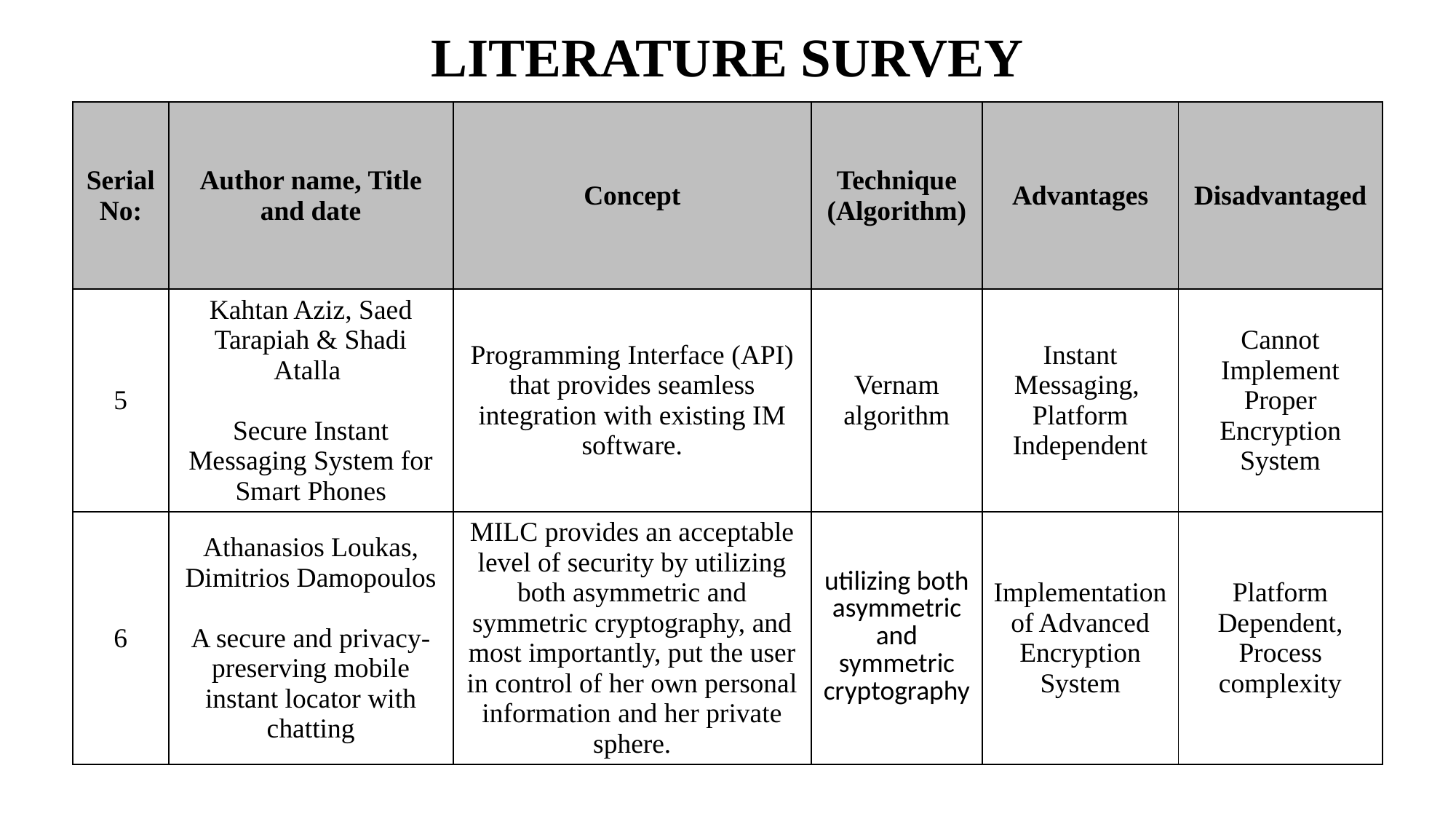

LITERATURE SURVEY
| Serial No: | Author name, Title and date | Concept | Technique (Algorithm) | Advantages | Disadvantaged |
| --- | --- | --- | --- | --- | --- |
| 5 | Kahtan Aziz, Saed Tarapiah & Shadi Atalla Secure Instant Messaging System for Smart Phones | Programming Interface (API) that provides seamless integration with existing IM software. | Vernam algorithm | Instant Messaging, Platform Independent | Cannot Implement Proper Encryption System |
| 6 | Athanasios Loukas, Dimitrios Damopoulos A secure and privacy-preserving mobile instant locator with chatting | MILC provides an acceptable level of security by utilizing both asymmetric and symmetric cryptography, and most importantly, put the user in control of her own personal information and her private sphere. | utilizing both asymmetric and symmetric cryptography | Implementation of Advanced Encryption System | Platform Dependent, Process complexity |